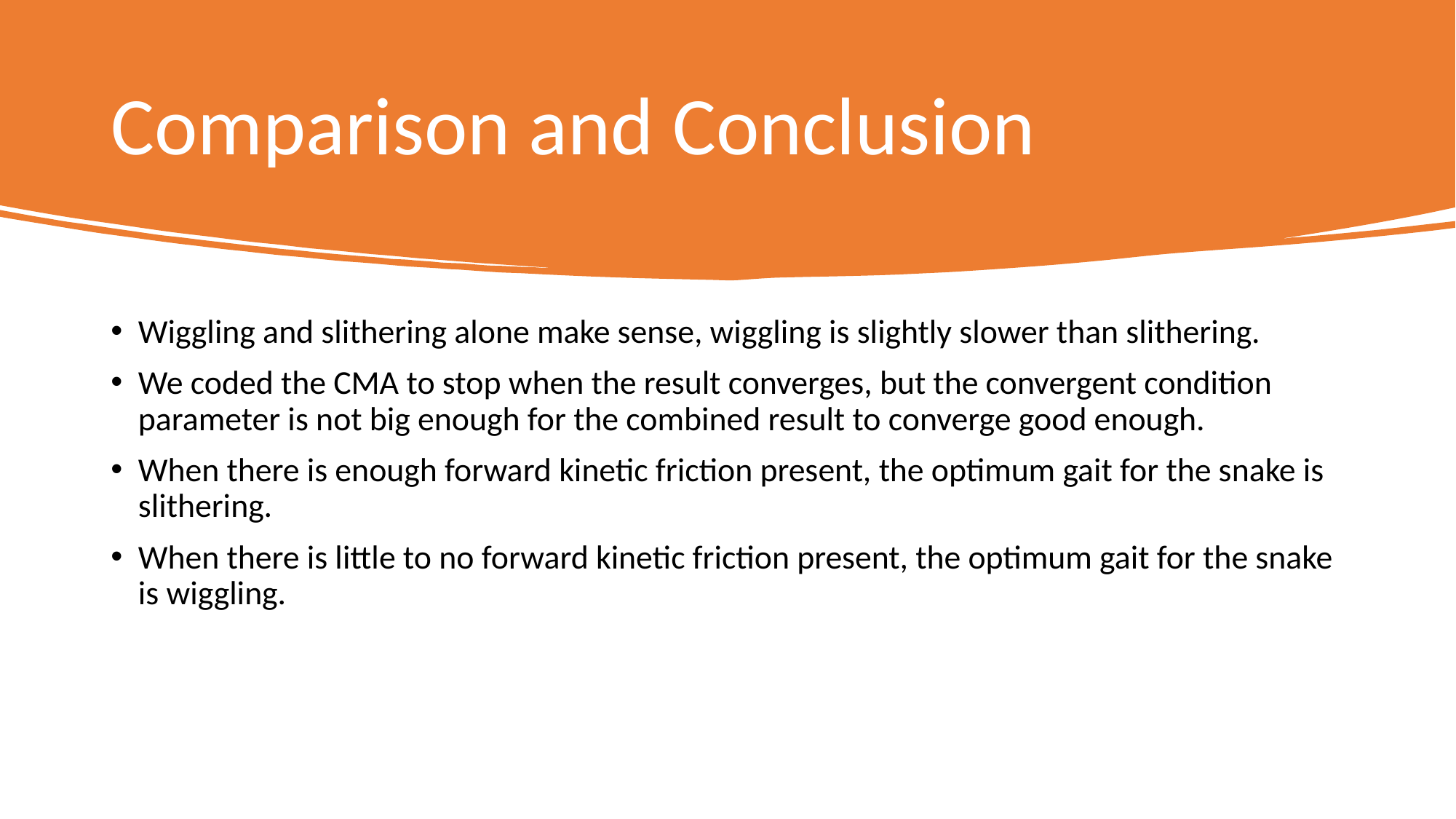

# Comparison and Conclusion
Wiggling and slithering alone make sense, wiggling is slightly slower than slithering.
We coded the CMA to stop when the result converges, but the convergent condition parameter is not big enough for the combined result to converge good enough.
When there is enough forward kinetic friction present, the optimum gait for the snake is slithering.
When there is little to no forward kinetic friction present, the optimum gait for the snake is wiggling.